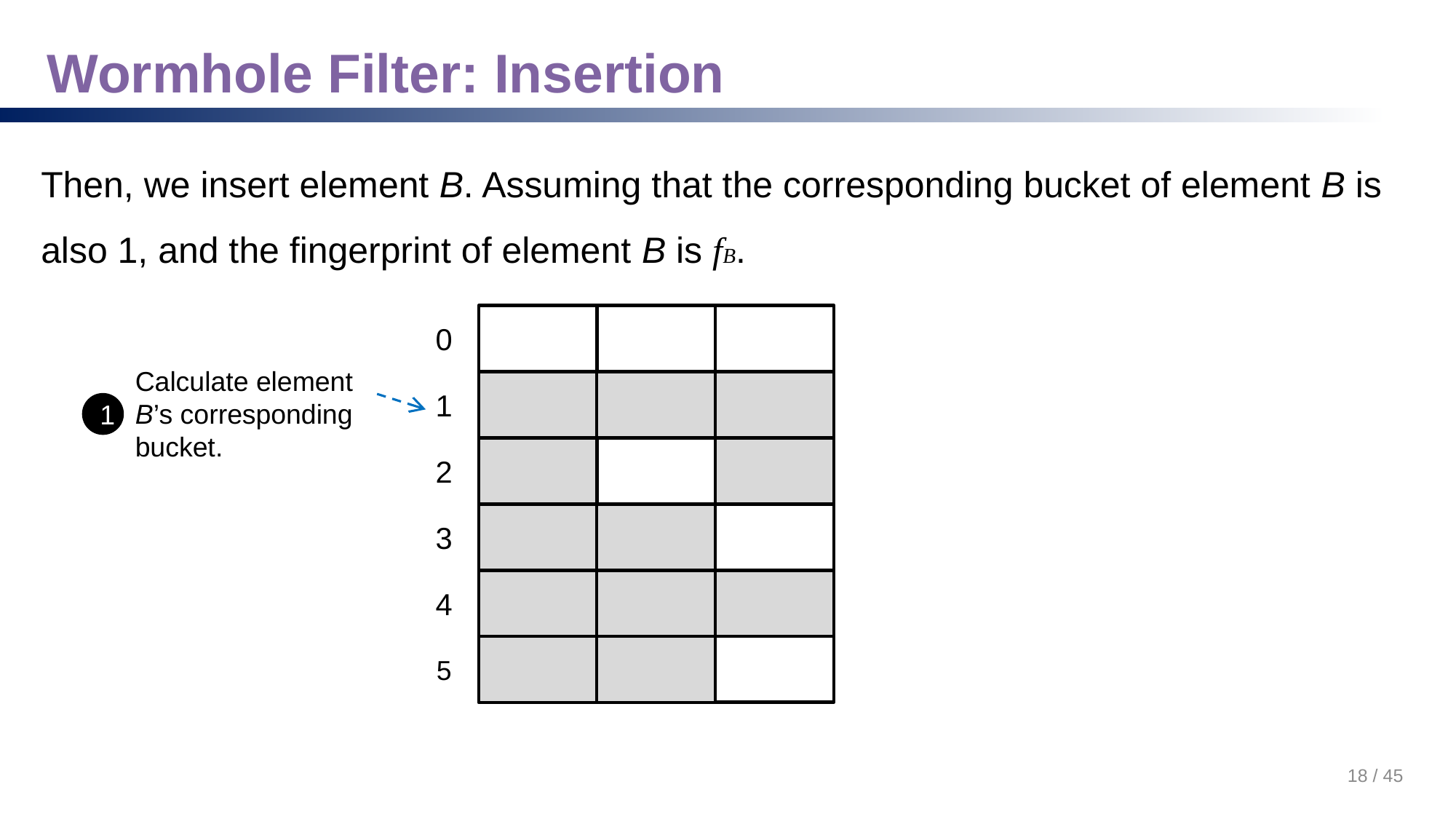

# Wormhole Filter: Insertion
Then, we insert element B. Assuming that the corresponding bucket of element B is also 1, and the fingerprint of element B is fB.

0
Calculate element B’s corresponding bucket.

1
1

2

3

4

5
18 / 45